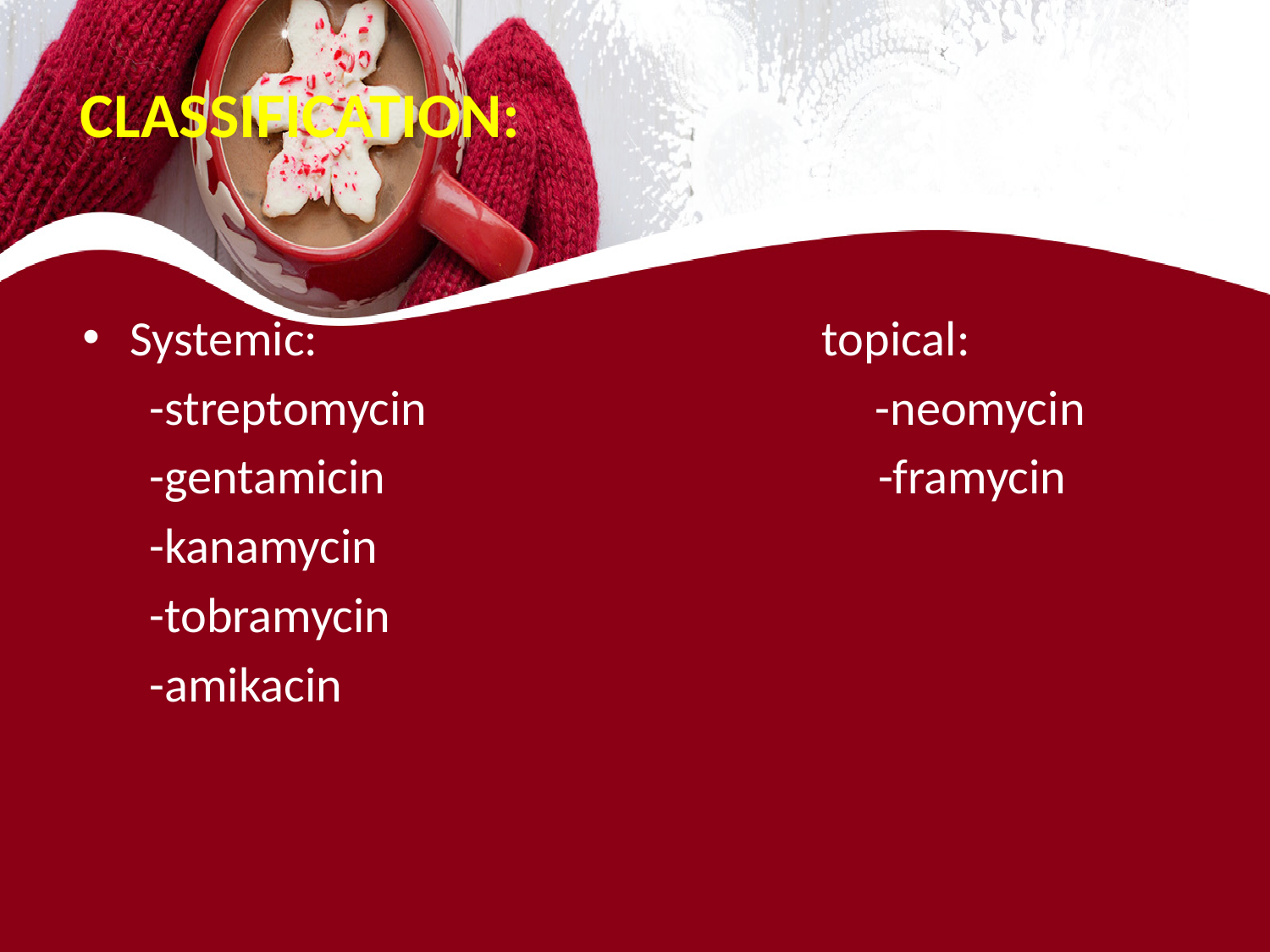

# CLASSIFICATION:
Systemic:                                             topical:
      -streptomycin                                        -neomycin
      -gentamicin                                            -framycin
      -kanamycin
      -tobramycin
      -amikacin